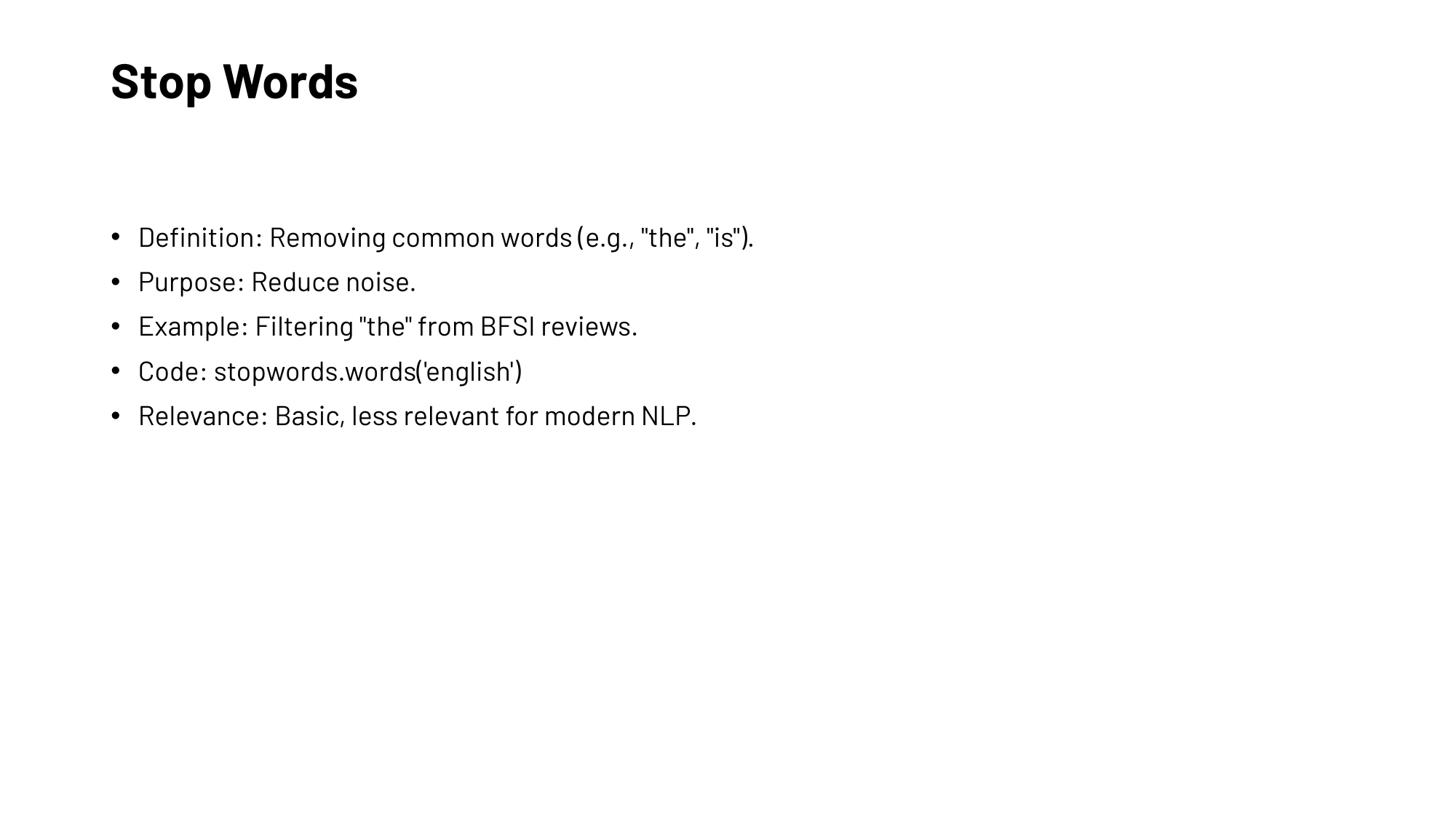

# Stop Words
Definition: Removing common words (e.g., "the", "is").
Purpose: Reduce noise.
Example: Filtering "the" from BFSI reviews.
Code: stopwords.words('english')
Relevance: Basic, less relevant for modern NLP.